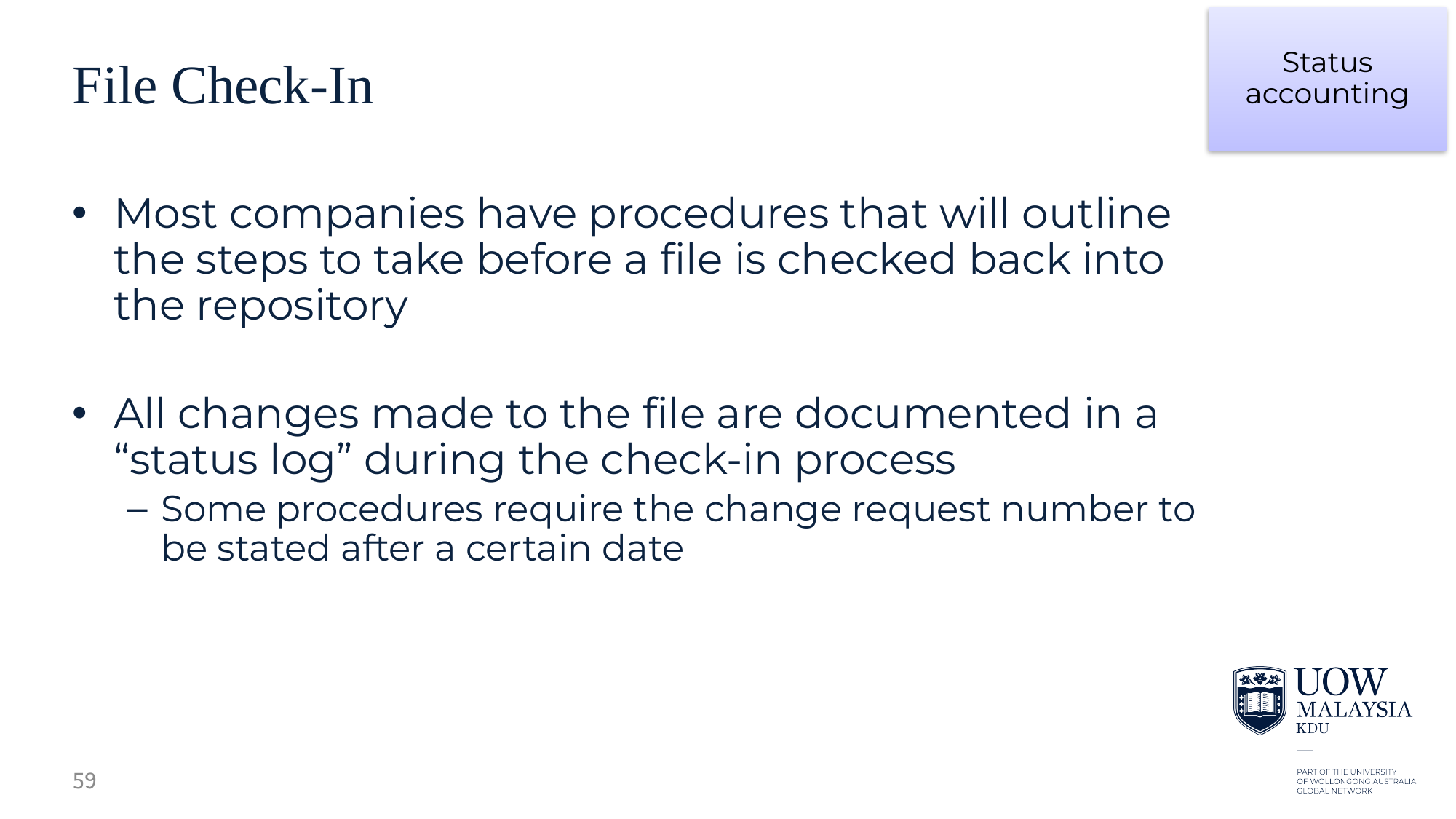

59

Status accounting
# File Check-In
Most companies have procedures that will outline the steps to take before a file is checked back into the repository

All changes made to the file are documented in a “status log” during the check-in process
Some procedures require the change request number to be stated after a certain date